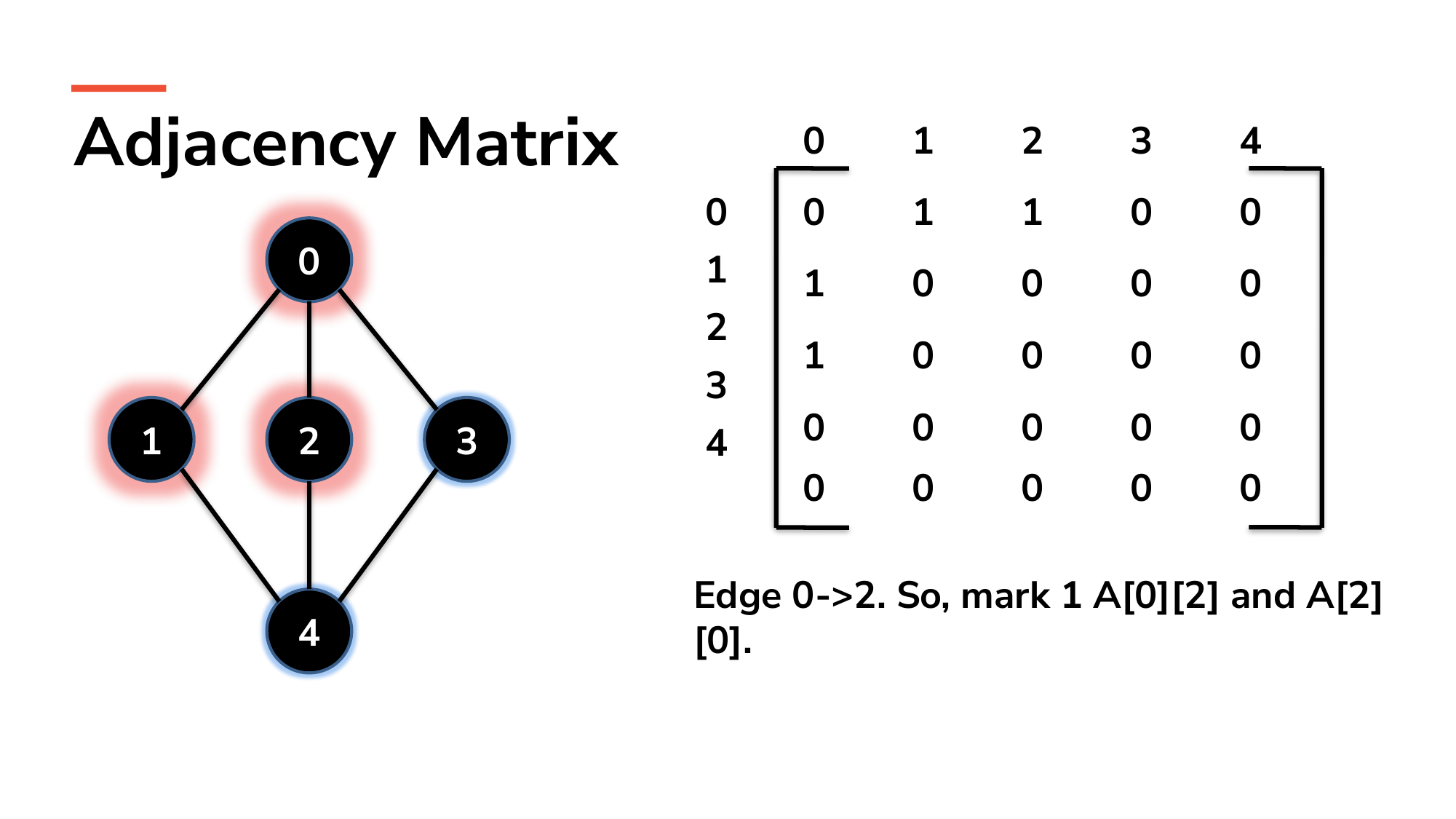

Adjacency Matrix
0	1	2	3	4
0	1	1	0	0
0
1
2
3
4
0
1	0	0	0	0
1	0	0	0	0
0	0	0	0	0
1
2
3
0	0	0	0	0
Edge 0->2. So, mark 1 A[0][2] and A[2][0].
4